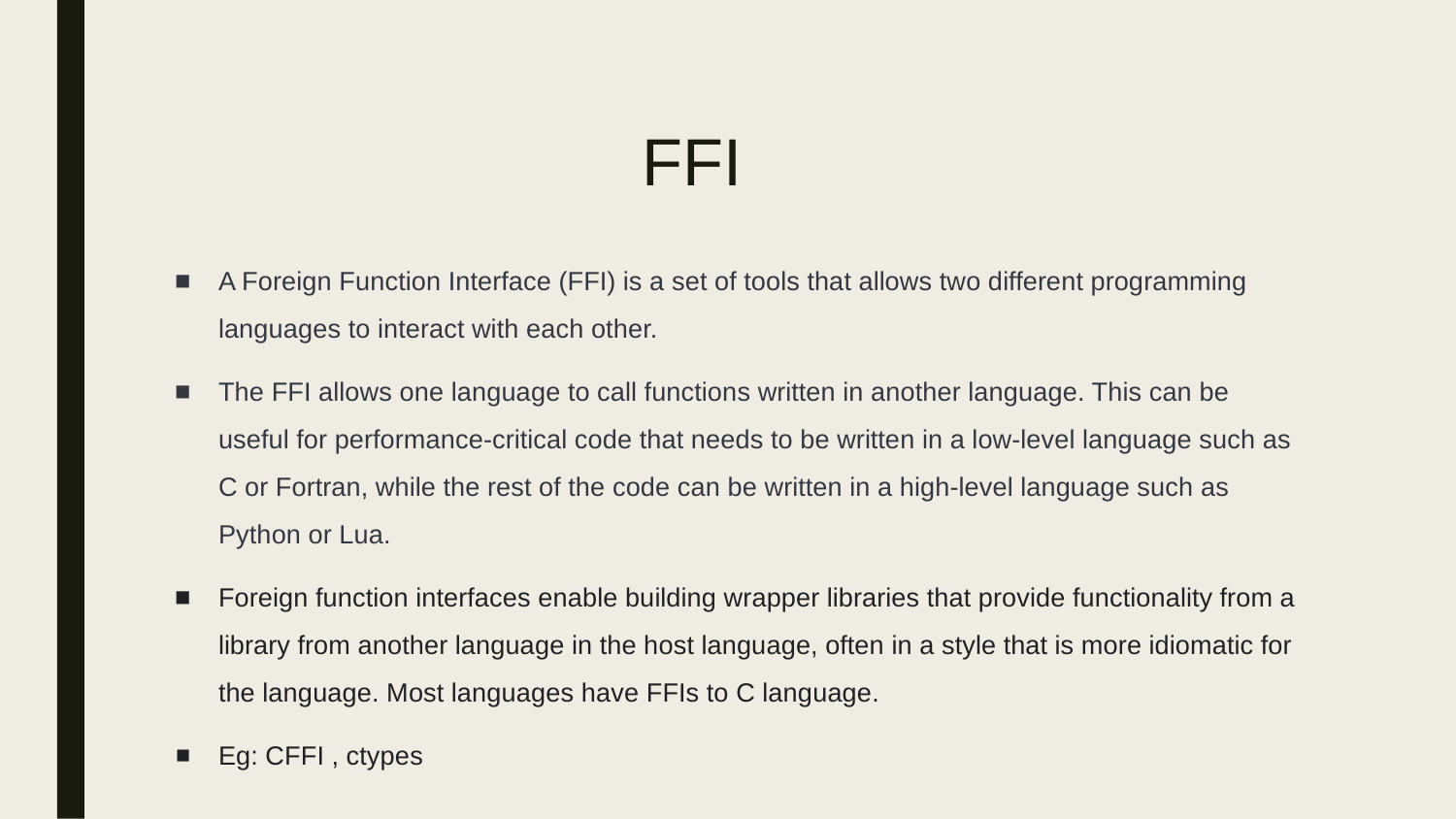

# FFI
A Foreign Function Interface (FFI) is a set of tools that allows two different programming languages to interact with each other.
The FFI allows one language to call functions written in another language. This can be useful for performance-critical code that needs to be written in a low-level language such as C or Fortran, while the rest of the code can be written in a high-level language such as Python or Lua.
Foreign function interfaces enable building wrapper libraries that provide functionality from a library from another language in the host language, often in a style that is more idiomatic for the language. Most languages have FFIs to C language.
Eg: CFFI , ctypes